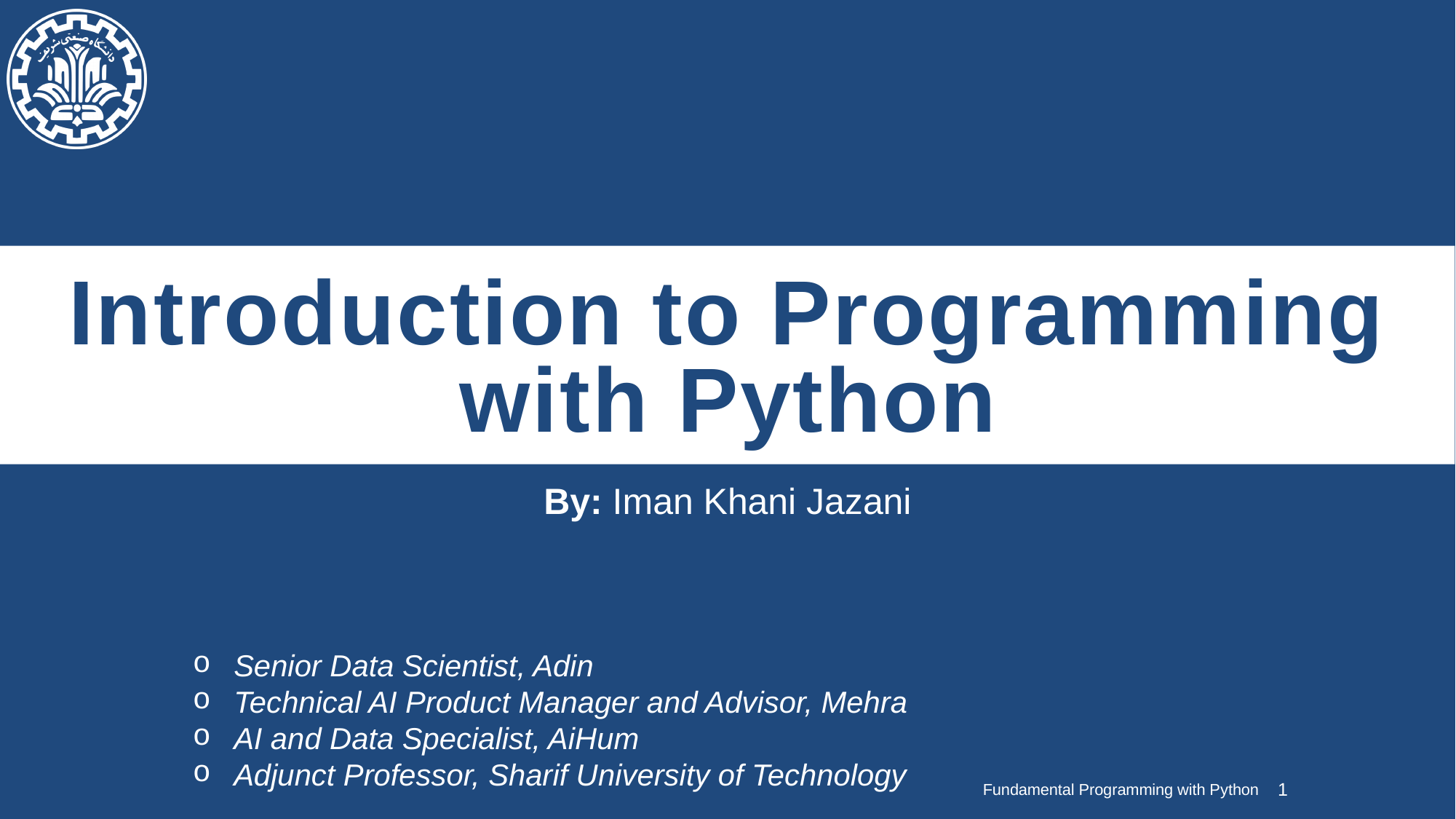

# Introduction to Programming with Python
By: Iman Khani Jazani

Senior Data Scientist, Adin
Technical AI Product Manager and Advisor, Mehra
AI and Data Specialist, AiHum
Adjunct Professor, Sharif University of Technology

Fundamental Programming with Python
1